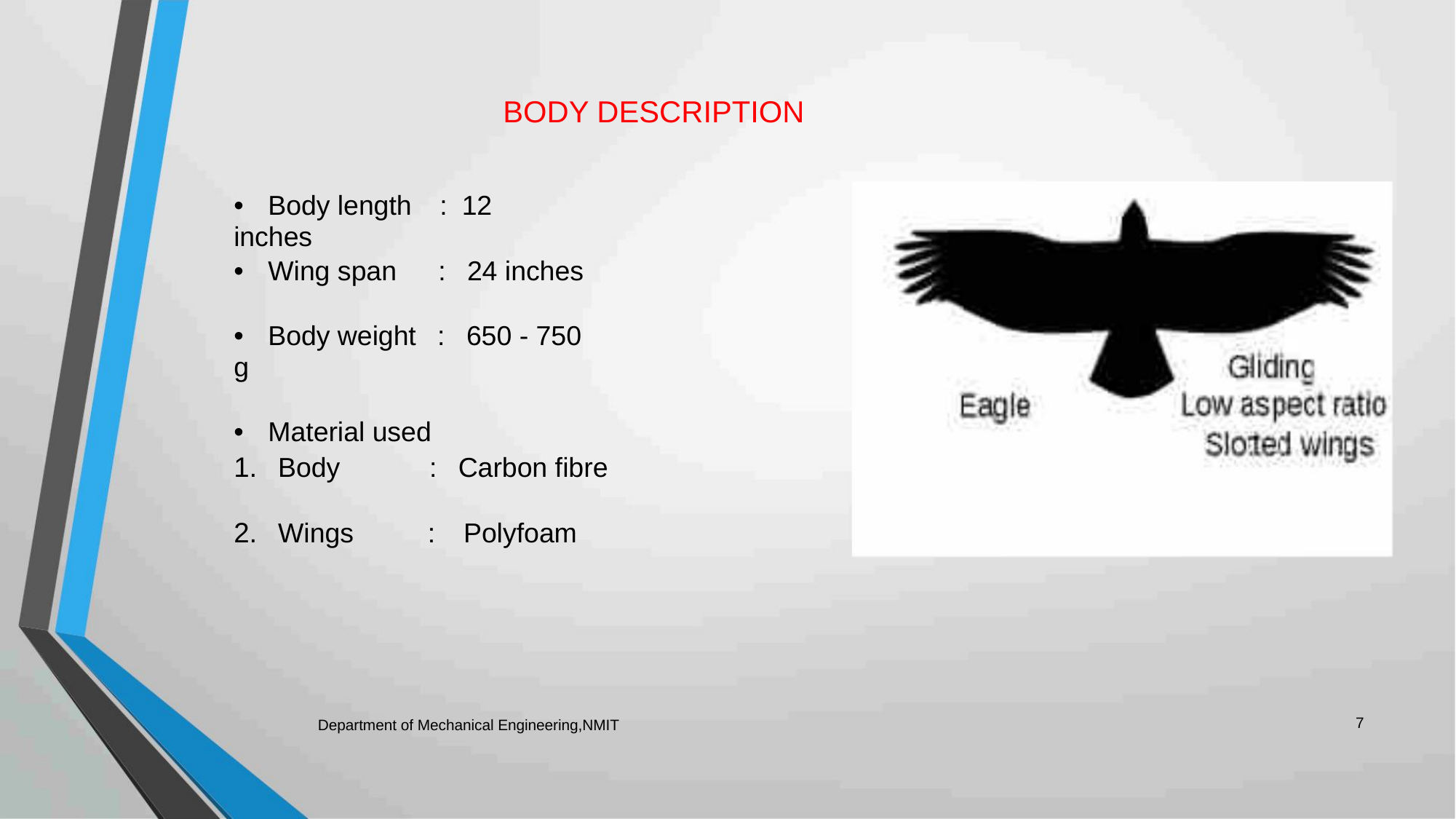

BODY DESCRIPTION
• Body length : 12 inches
• Wing span : 24 inches
• Body weight : 650 - 750 g
• Material used
1. Body
: Carbon fibre
: Polyfoam
2. Wings
7
Department of Mechanical Engineering,NMIT